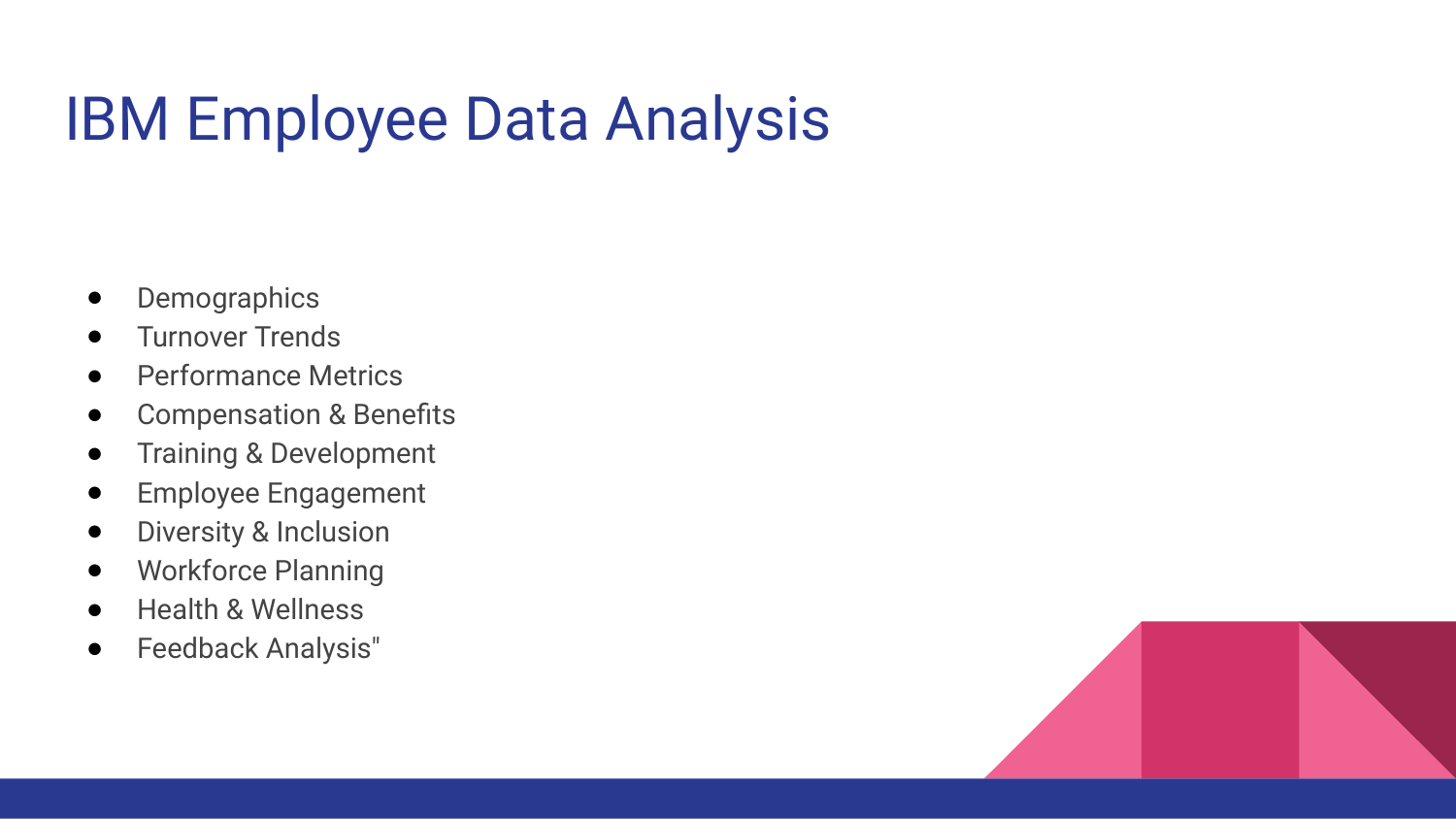

# IBM Employee Data Analysis

Demographics
Turnover Trends
Performance Metrics
Compensation & Benefits
Training & Development
Employee Engagement
Diversity & Inclusion
Workforce Planning
Health & Wellness
Feedback Analysis"